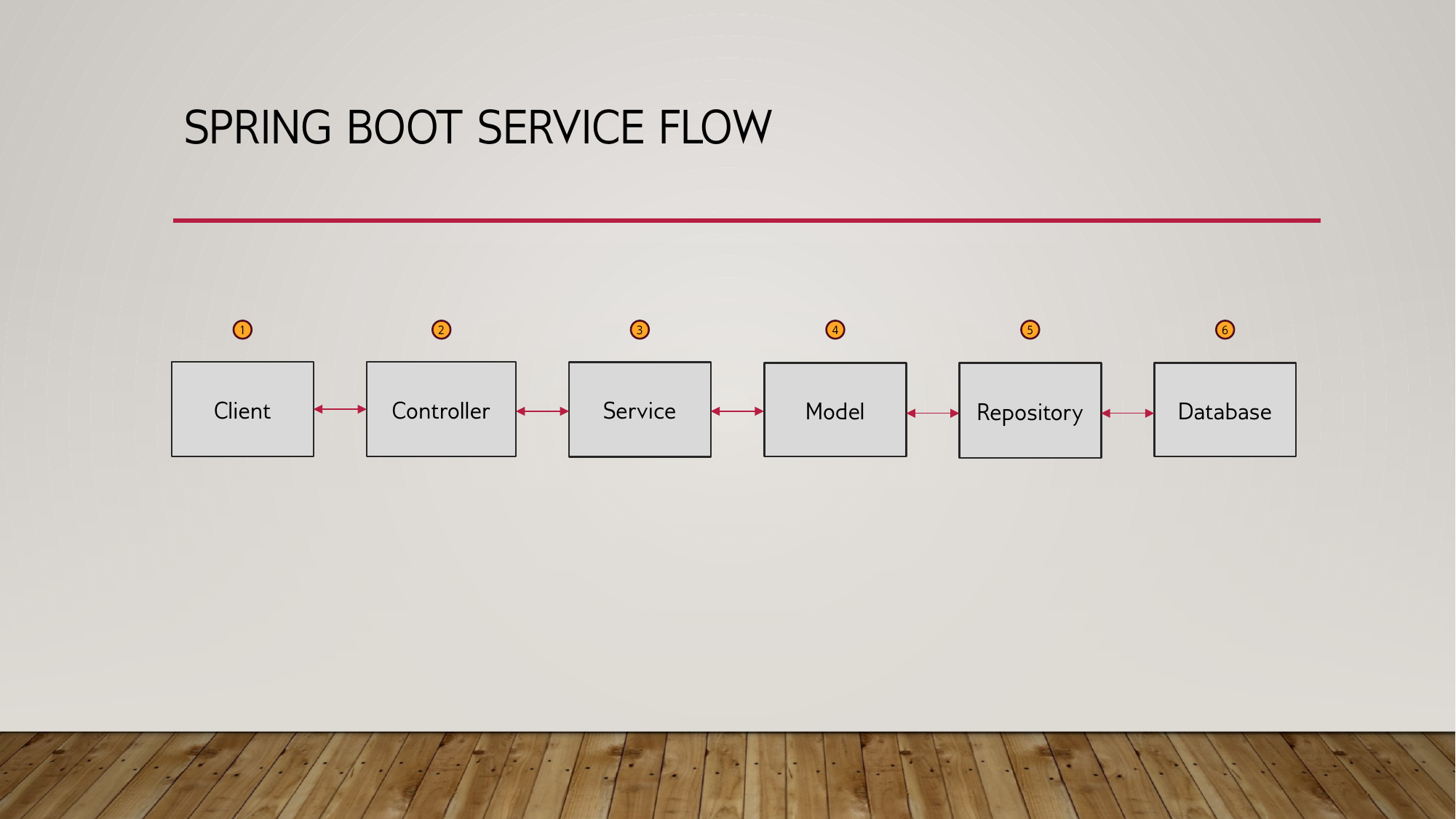

# Spring Boot service flow
1
2
3
4
5
6
Client
Controller
Service
Repository
Database
Model